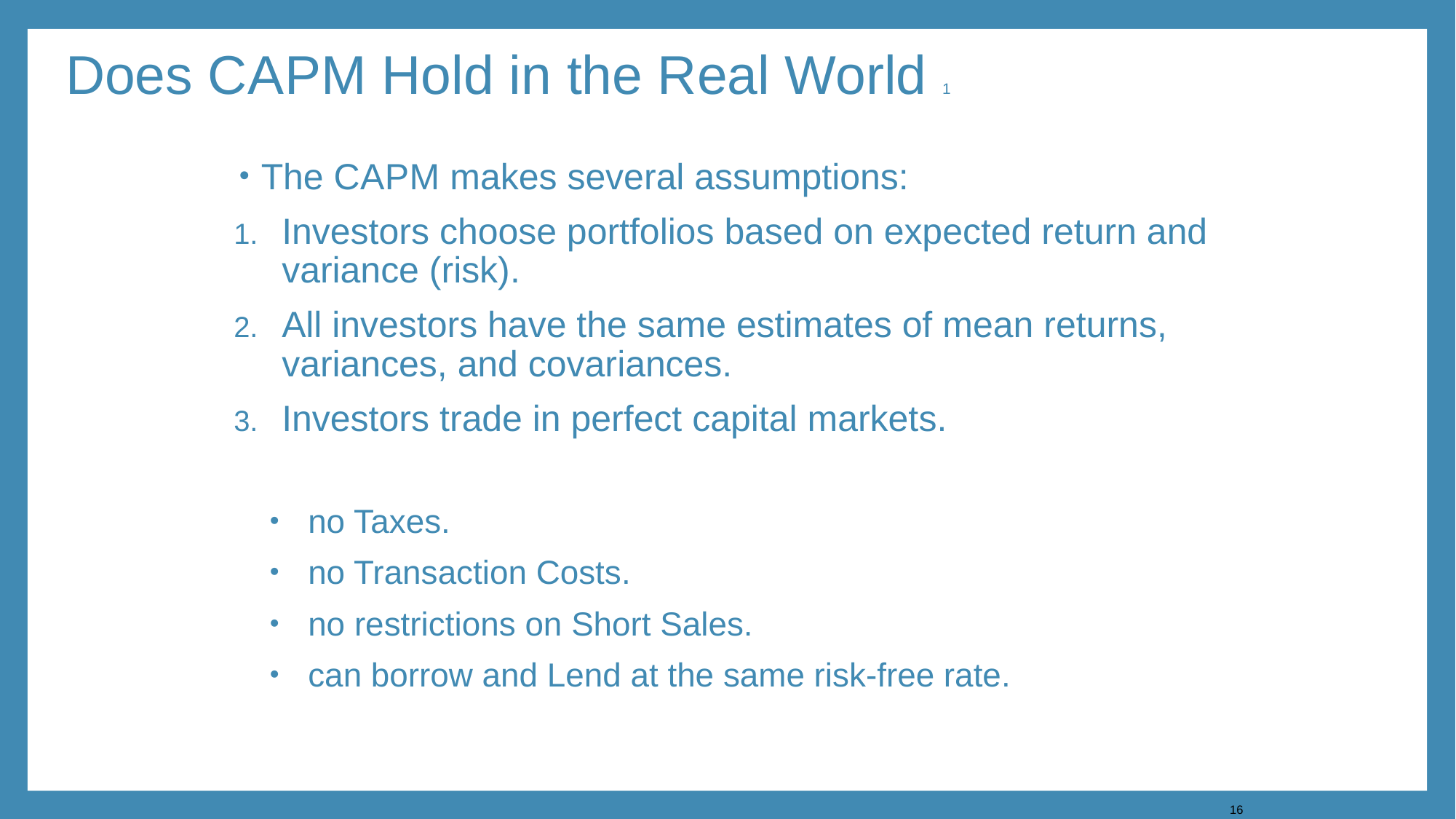

# Does C A P M Hold in the Real World 1
The C A P M makes several assumptions:
Investors choose portfolios based on expected return and variance (risk).
All investors have the same estimates of mean returns, variances, and covariances.
Investors trade in perfect capital markets.
no Taxes.
no Transaction Costs.
no restrictions on Short Sales.
can borrow and Lend at the same risk-free rate.
16